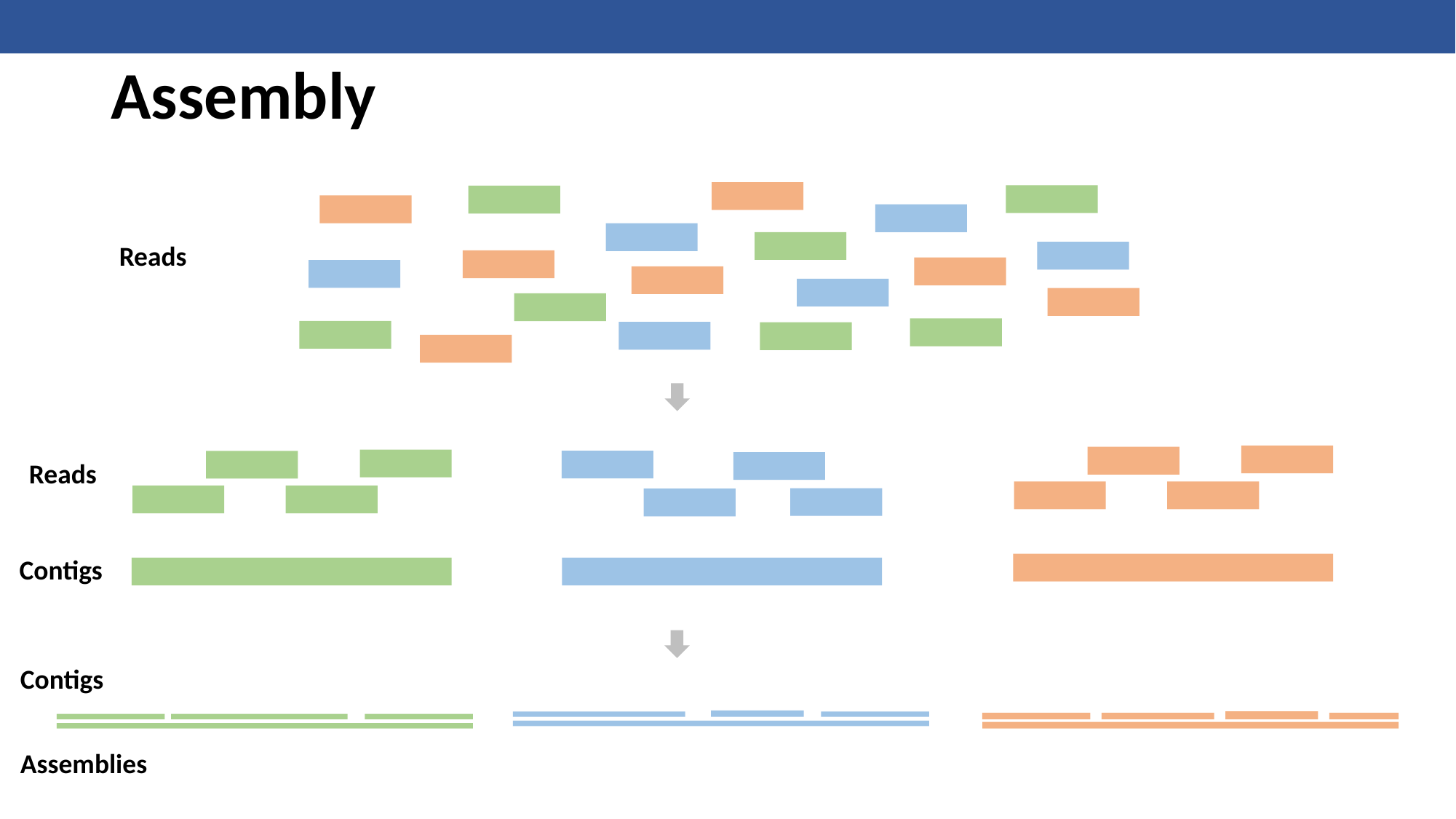

# Assembly

Reads

Reads

Contigs

Contigs

Assemblies